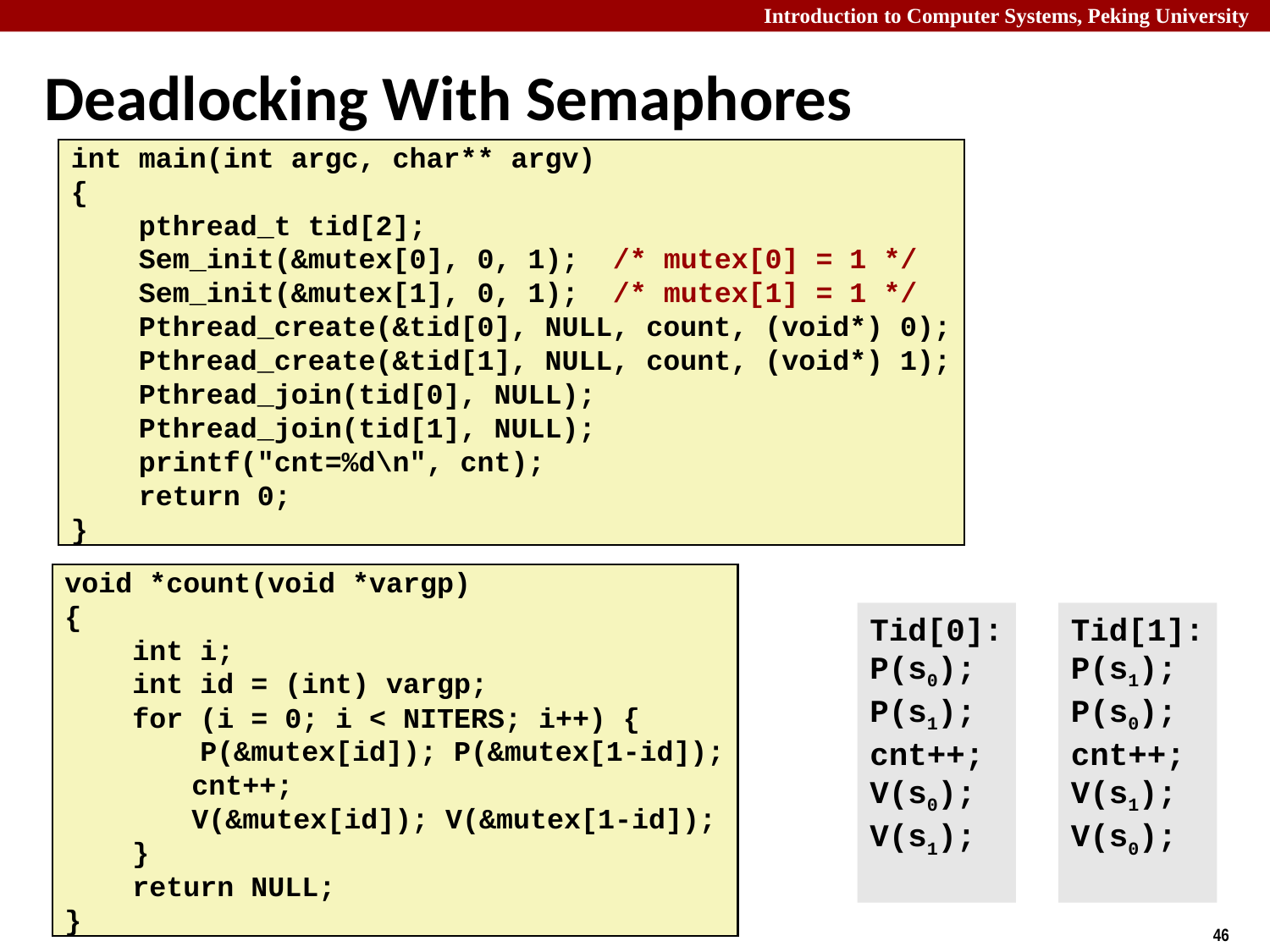

# Deadlocking With Semaphores
int main(int argc, char** argv)
{
    pthread_t tid[2];
    Sem_init(&mutex[0], 0, 1);  /* mutex[0] = 1 */
    Sem_init(&mutex[1], 0, 1);  /* mutex[1] = 1 */
    Pthread_create(&tid[0], NULL, count, (void*) 0);
    Pthread_create(&tid[1], NULL, count, (void*) 1);
    Pthread_join(tid[0], NULL);
    Pthread_join(tid[1], NULL);
    printf("cnt=%d\n", cnt);
    return 0;
}
void *count(void *vargp)
{
    int i;
    int id = (int) vargp;
    for (i = 0; i < NITERS; i++) {
        P(&mutex[id]); P(&mutex[1-id]);
	cnt++;
	V(&mutex[id]); V(&mutex[1-id]);
    }
    return NULL;
}
Tid[0]:
P(s0);
P(s1);
cnt++;
V(s0);
V(s1);

Tid[1]:
P(s1);
P(s0);
cnt++;
V(s1);
V(s0);